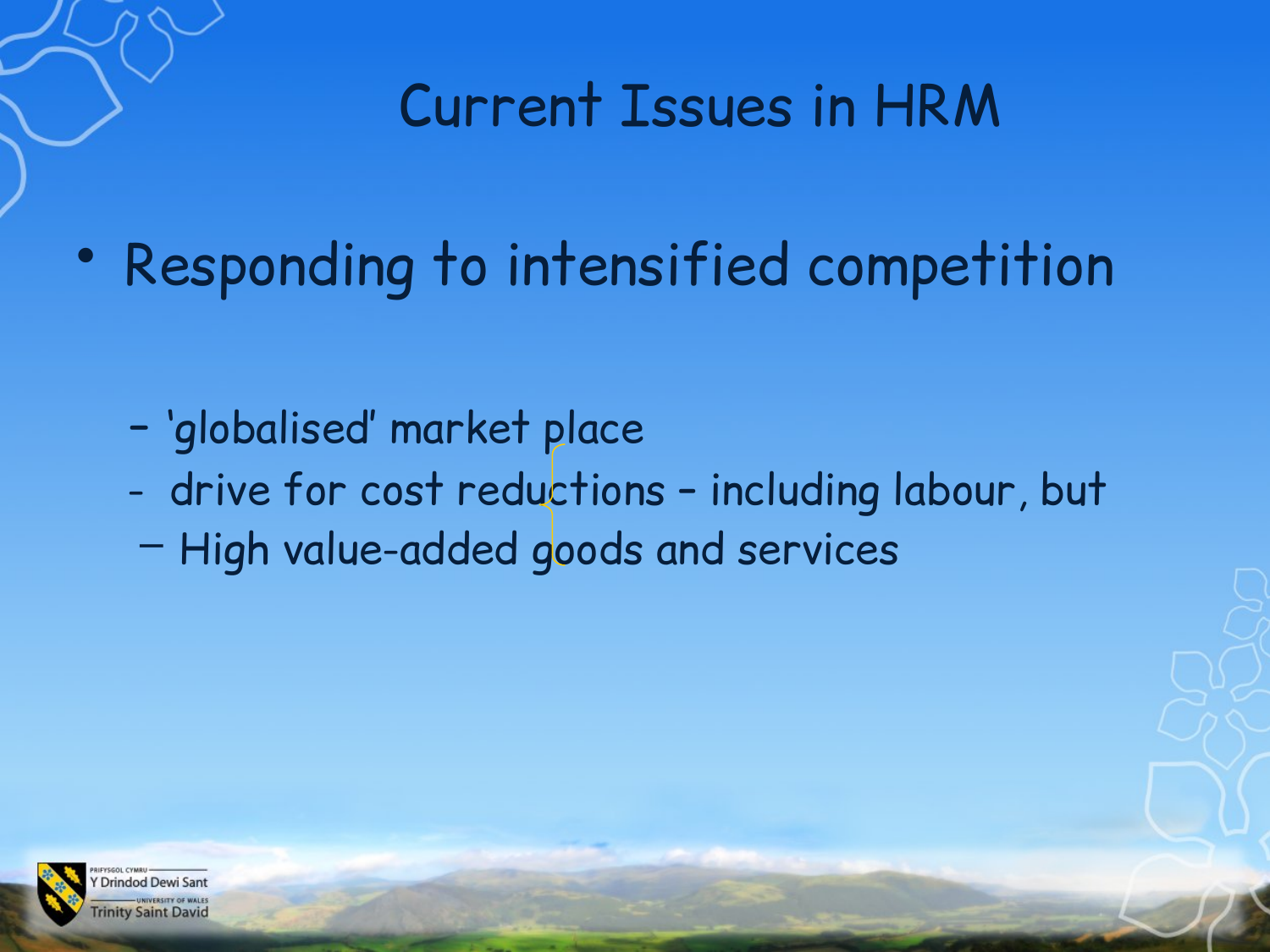

# Current Issues in HRM
Responding to intensified competition

   - ‘globalised’ market place
    -  drive for cost reductions – including labour, but
High value-added goods and services